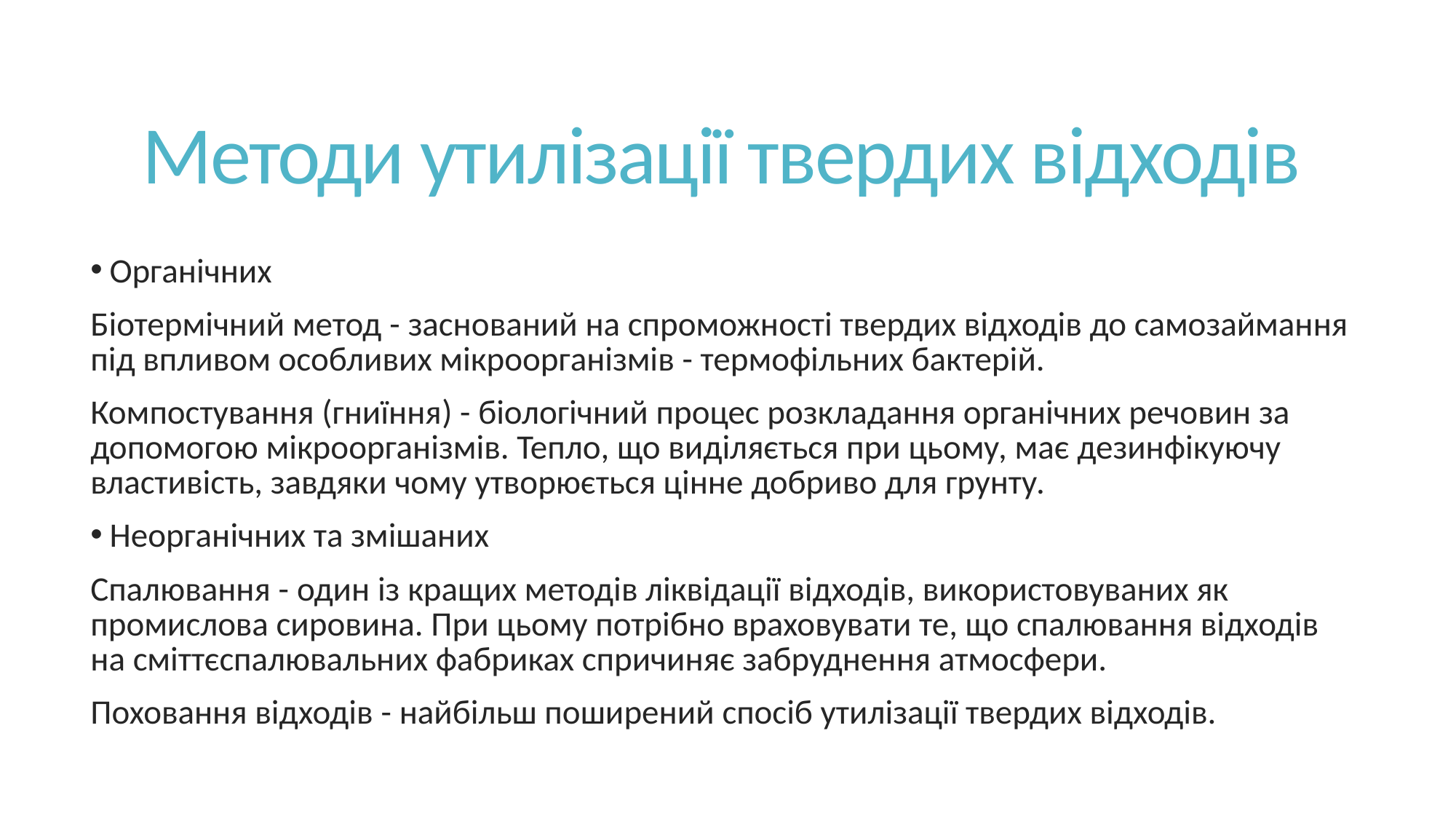

# Методи утилізації твердих відходів
 Органічних
Біотермічний метод - заснований на спроможності твердих відходів до самозаймання під впливом особливих мікроорганізмів - термофільних бактерій.
Компостування (гниїння) - біологічний процес розкладання органічних речовин за допомогою мікроорганізмів. Тепло, що виділяється при цьому, має дезинфікуючу властивість, завдяки чому утворюється цінне добриво для грунту.
 Неорганічних та змішаних
Спалювання - один із кращих методів ліквідації відходів, використовуваних як промислова сировина. При цьому потрібно враховувати те, що спалювання відходів на сміттєспалювальних фабриках спричиняє забруднення атмосфери.
Поховання відходів - найбільш поширений спосіб утилізації твердих відходів.